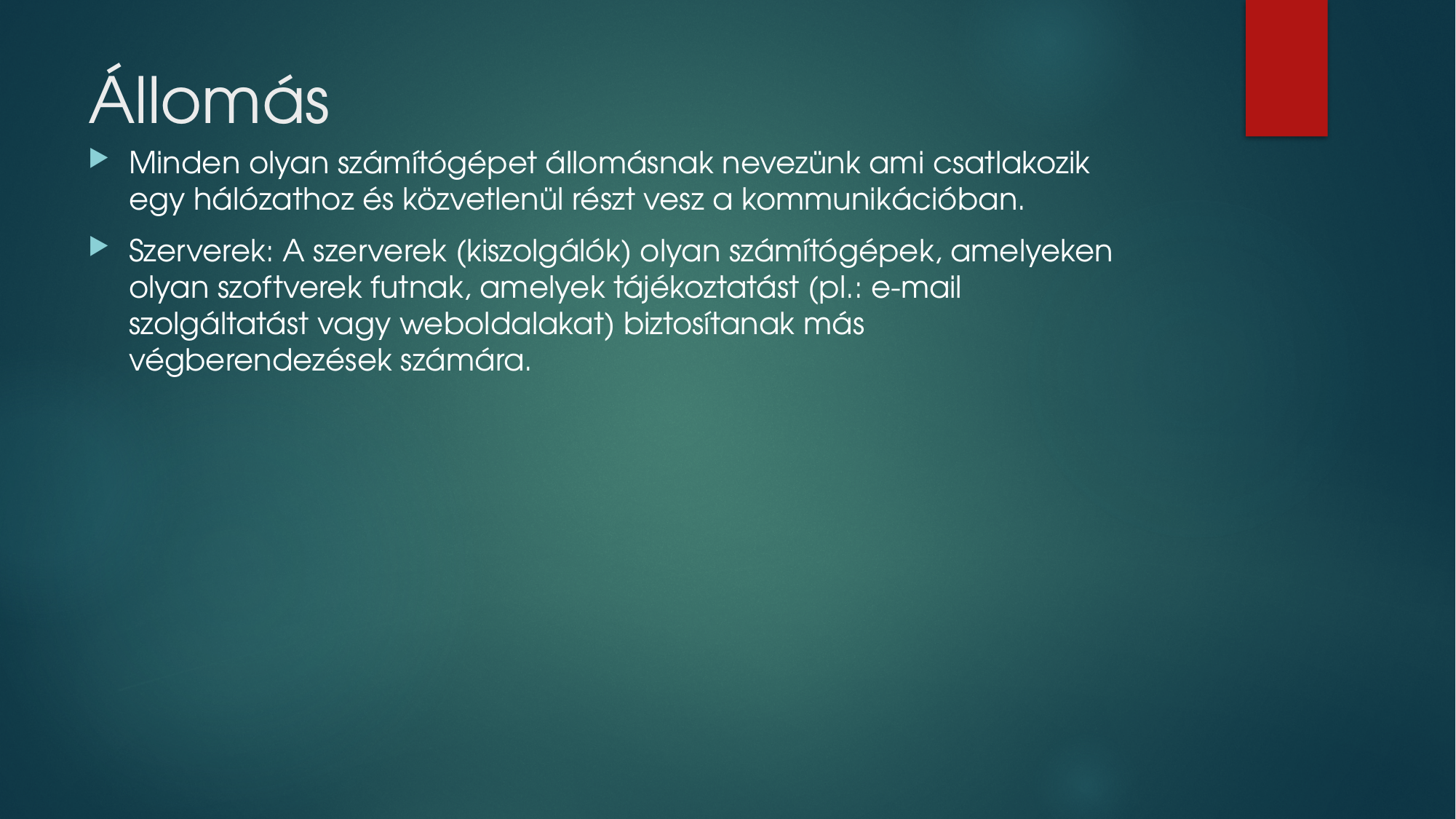

# Állomás
Minden olyan számítógépet állomásnak nevezünk ami csatlakozik egy hálózathoz és közvetlenül részt vesz a kommunikációban.
Szerverek: A szerverek (kiszolgálók) olyan számítógépek, amelyeken olyan szoftverek futnak, amelyek tájékoztatást (pl.: e-mail szolgáltatást vagy weboldalakat) biztosítanak más végberendezések számára.